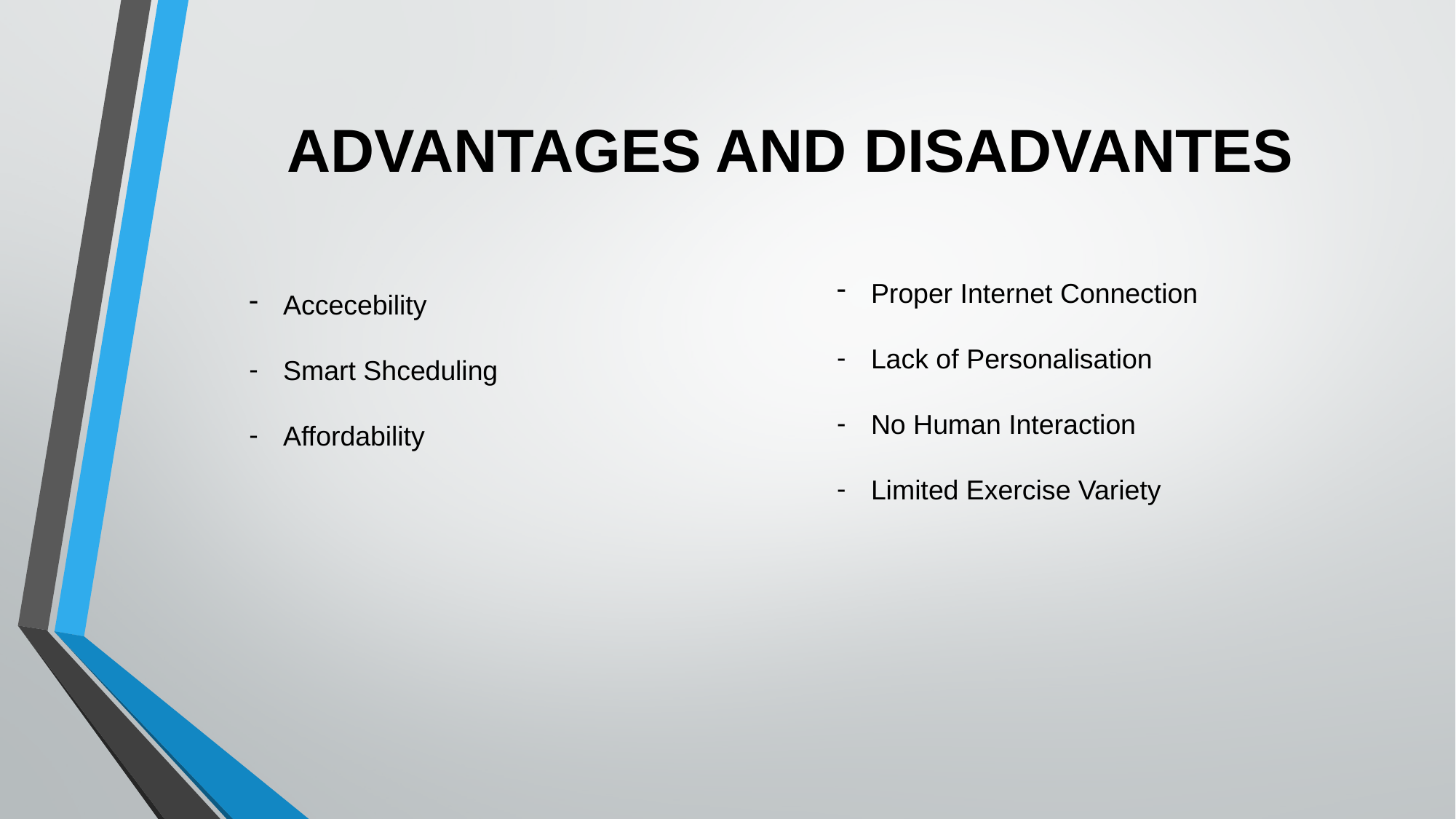

# ADVANTAGES AND DISADVANTES
Proper Internet Connection

Lack of Personalisation

No Human Interaction

Limited Exercise Variety

Accecebility

Smart Shceduling

Affordability